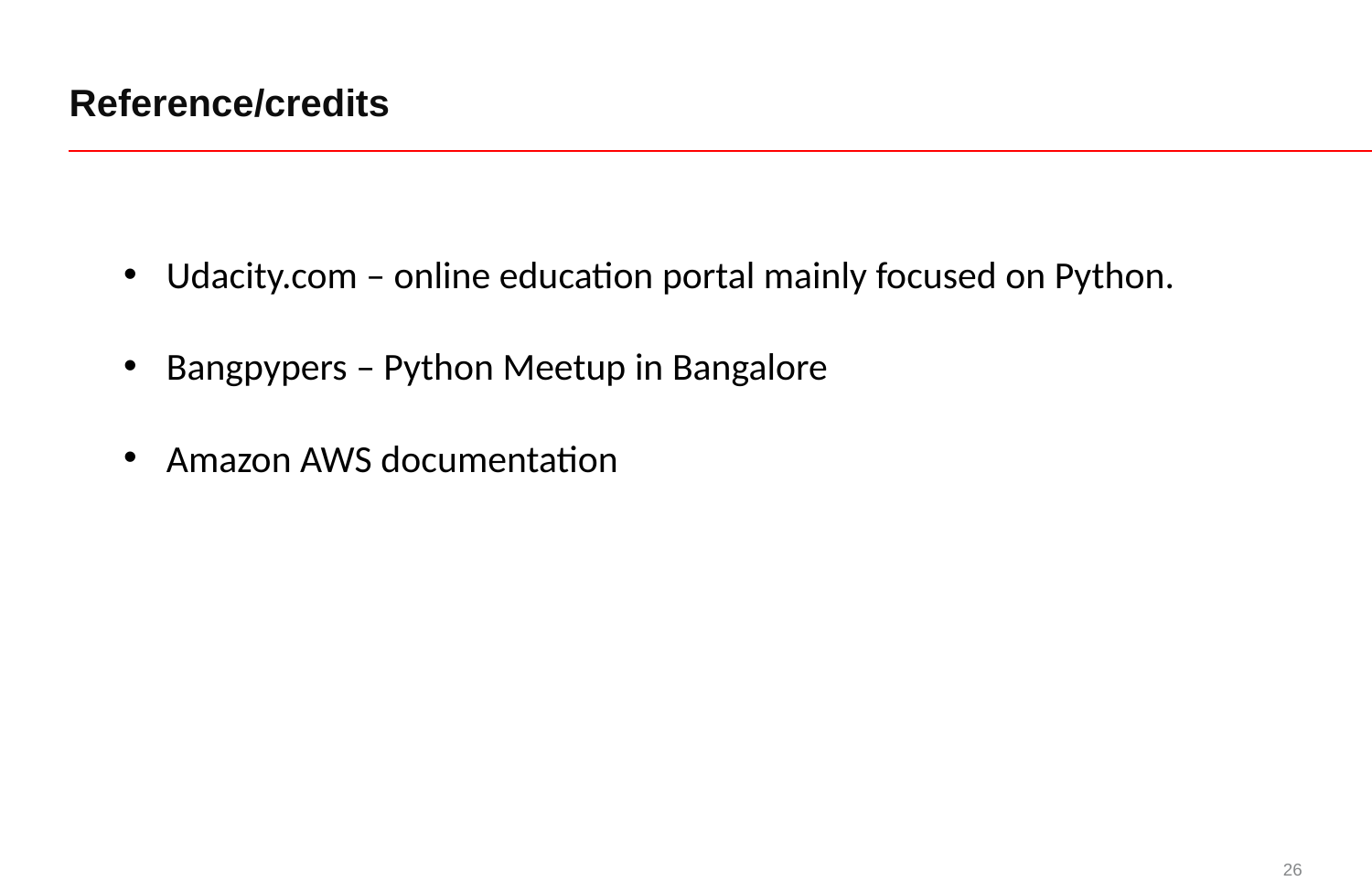

# Reference/credits
Udacity.com – online education portal mainly focused on Python.
Bangpypers – Python Meetup in Bangalore
Amazon AWS documentation